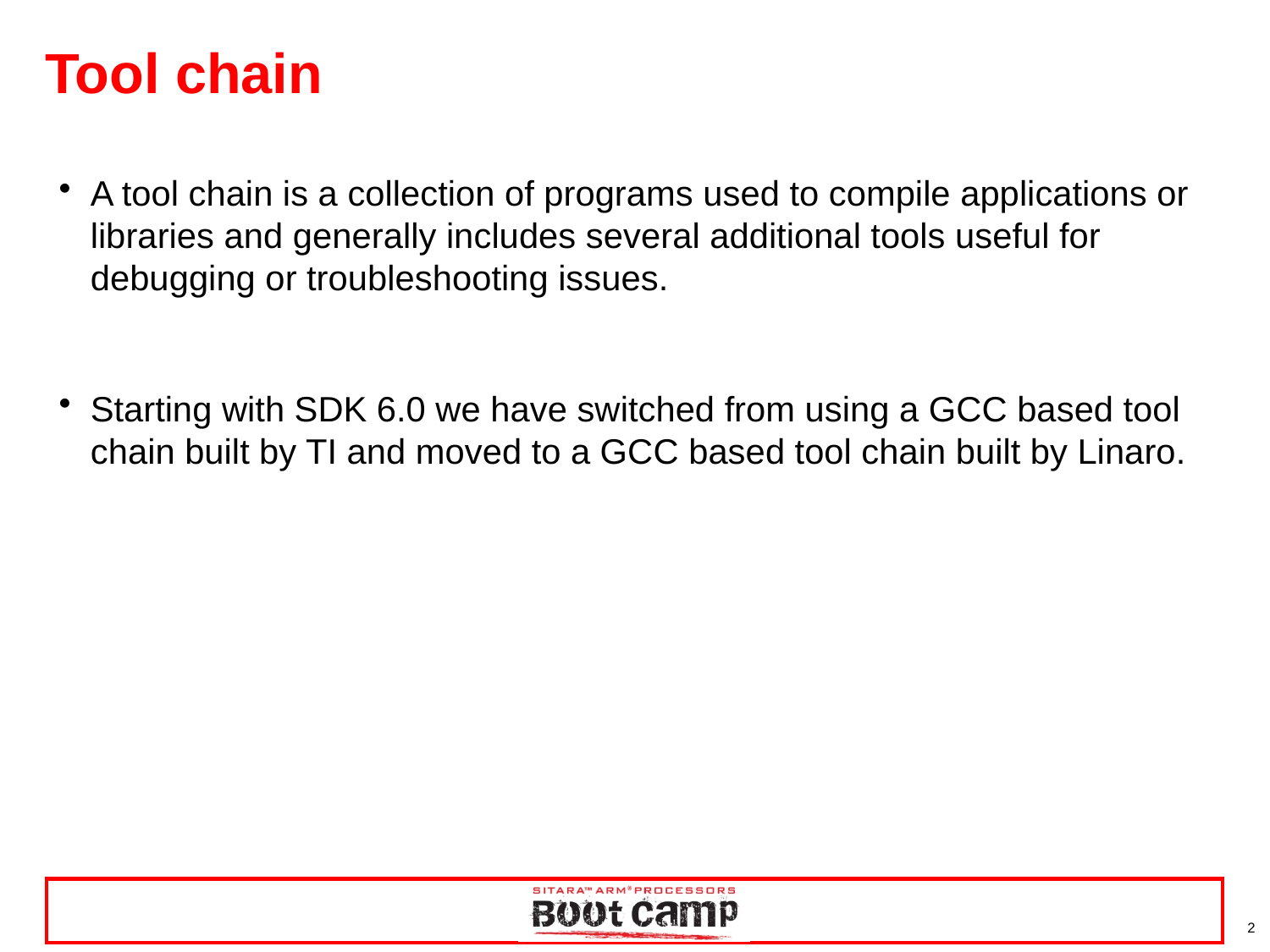

# Tool chain
A tool chain is a collection of programs used to compile applications or libraries and generally includes several additional tools useful for debugging or troubleshooting issues.

Starting with SDK 6.0 we have switched from using a GCC based tool chain built by TI and moved to a GCC based tool chain built by Linaro.